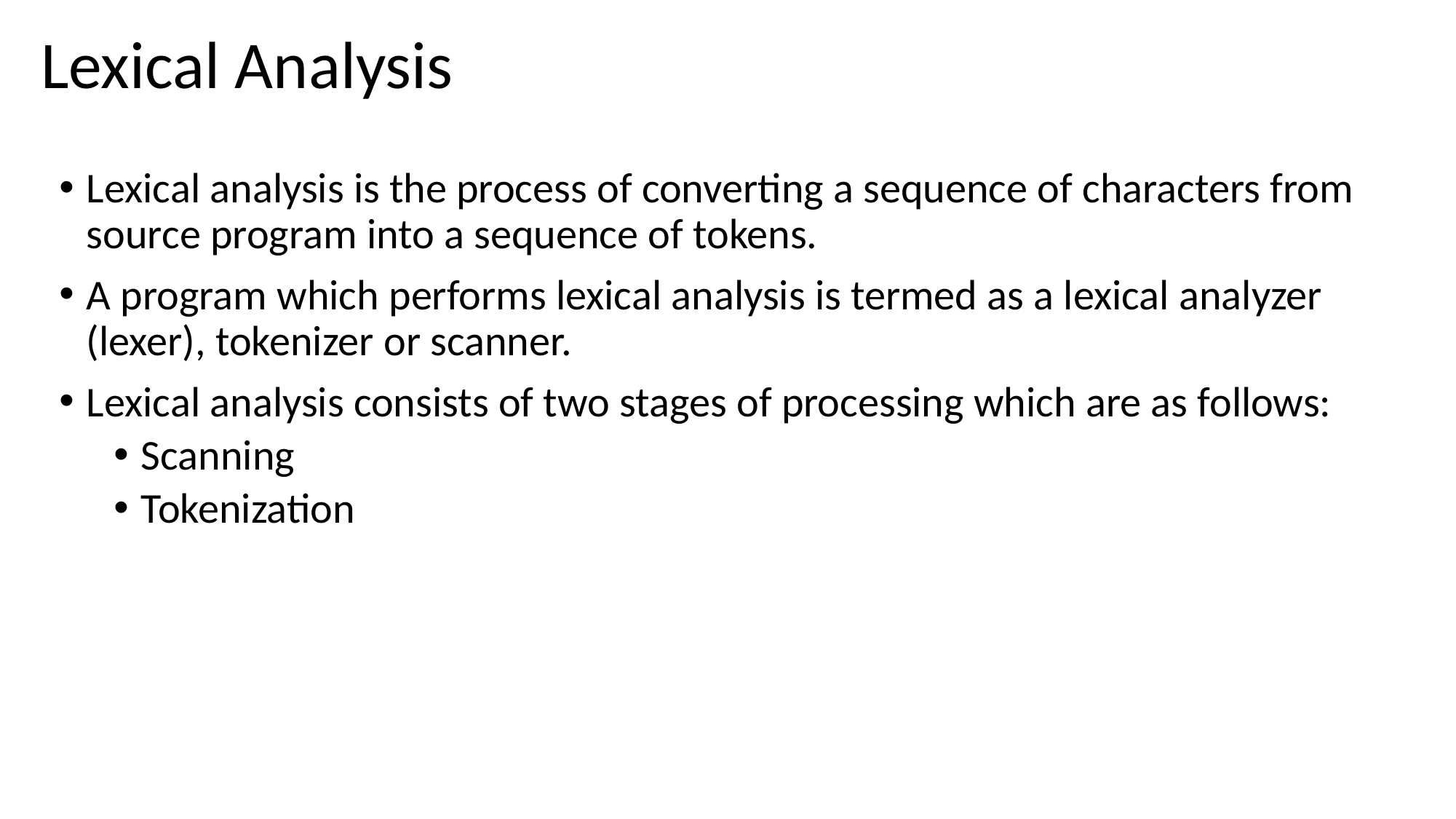

# Lexical Analysis
Lexical analysis is the process of converting a sequence of characters from source program into a sequence of tokens.
A program which performs lexical analysis is termed as a lexical analyzer (lexer), tokenizer or scanner.
Lexical analysis consists of two stages of processing which are as follows:
Scanning
Tokenization